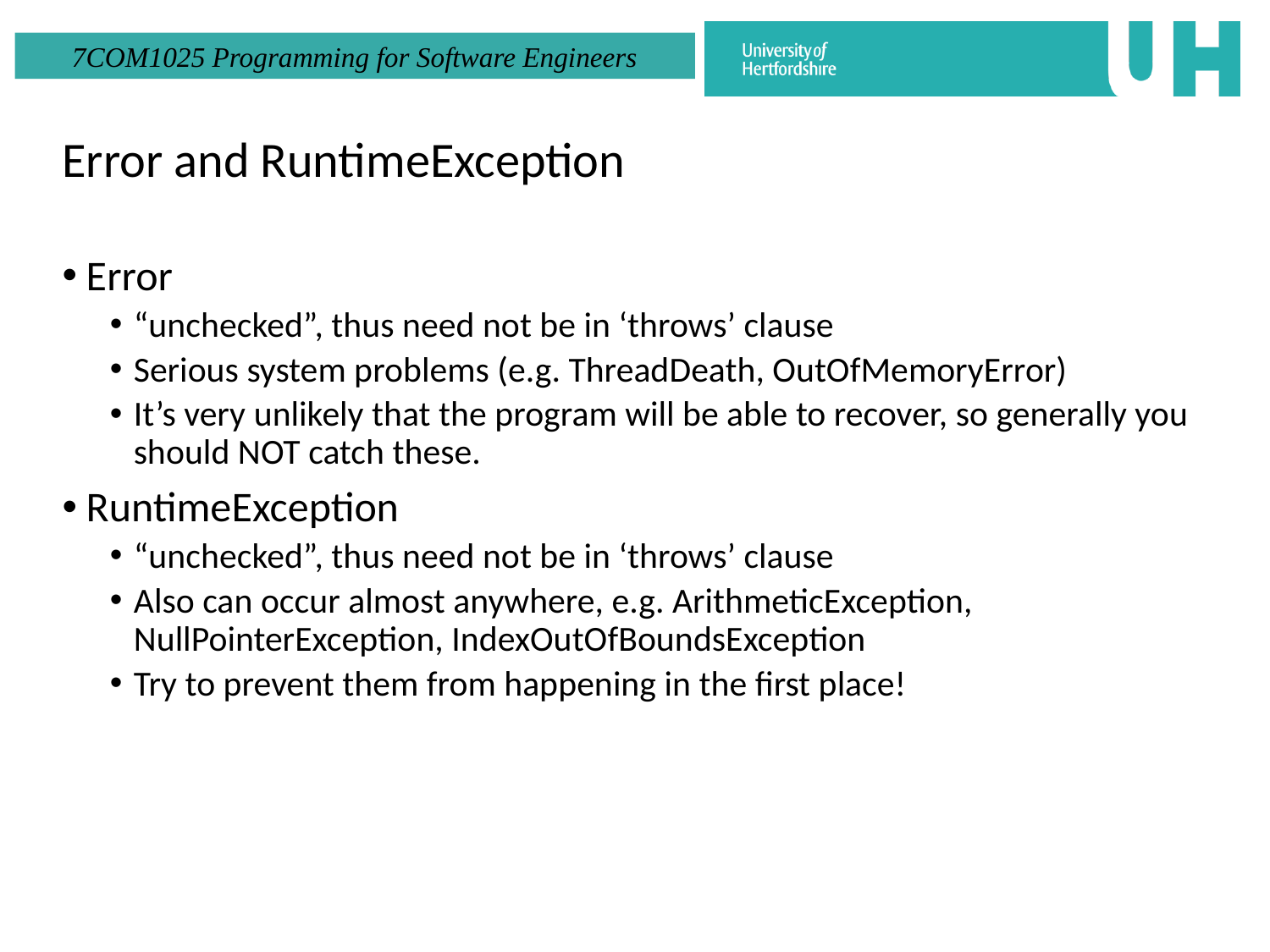

# Error and RuntimeException
Error
“unchecked”, thus need not be in ‘throws’ clause
Serious system problems (e.g. ThreadDeath, OutOfMemoryError)
It’s very unlikely that the program will be able to recover, so generally you should NOT catch these.
RuntimeException
“unchecked”, thus need not be in ‘throws’ clause
Also can occur almost anywhere, e.g. ArithmeticException, NullPointerException, IndexOutOfBoundsException
Try to prevent them from happening in the first place!